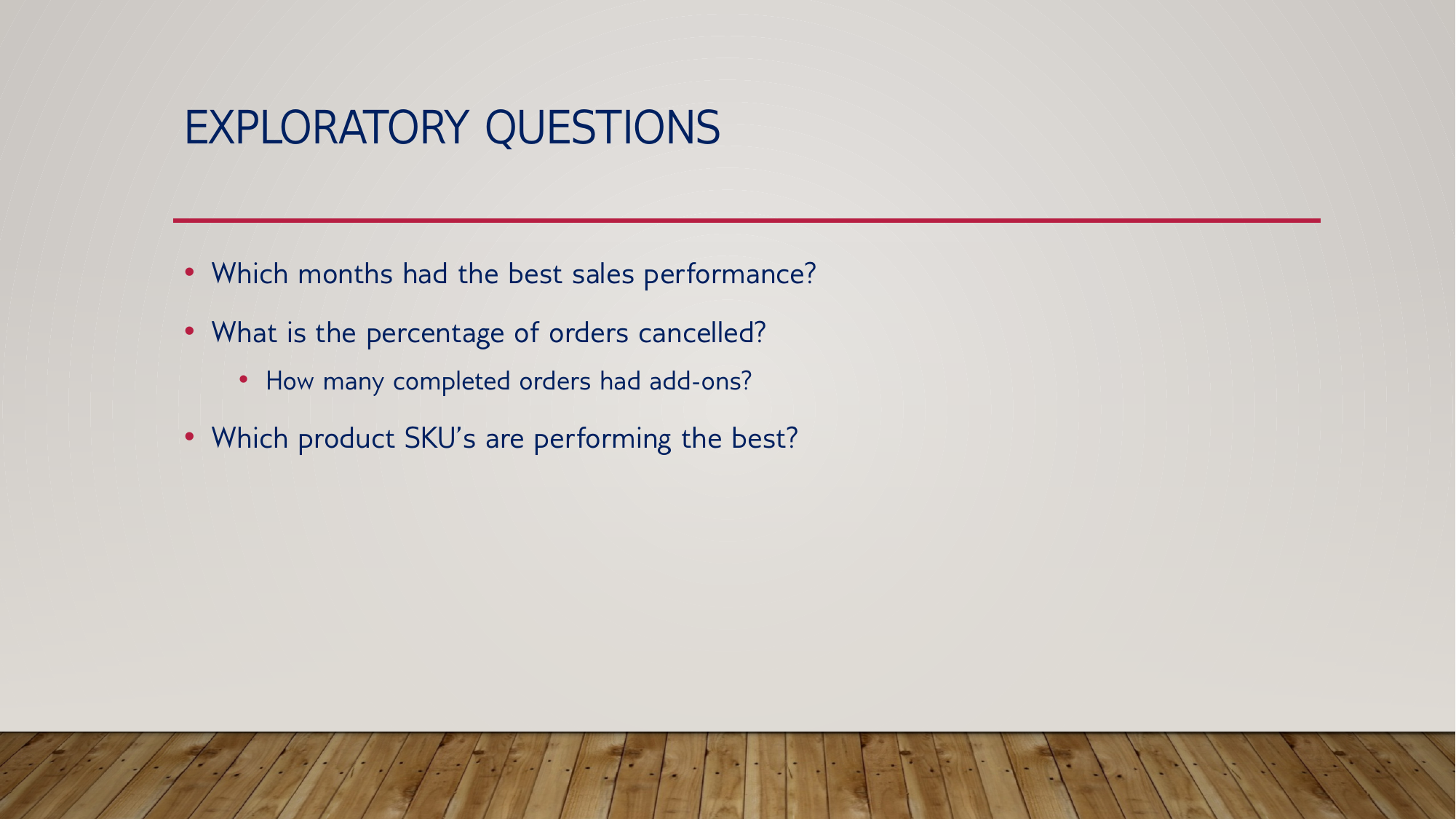

# Exploratory Questions
Which months had the best sales performance?
What is the percentage of orders cancelled?
How many completed orders had add-ons?
Which product SKU’s are performing the best?